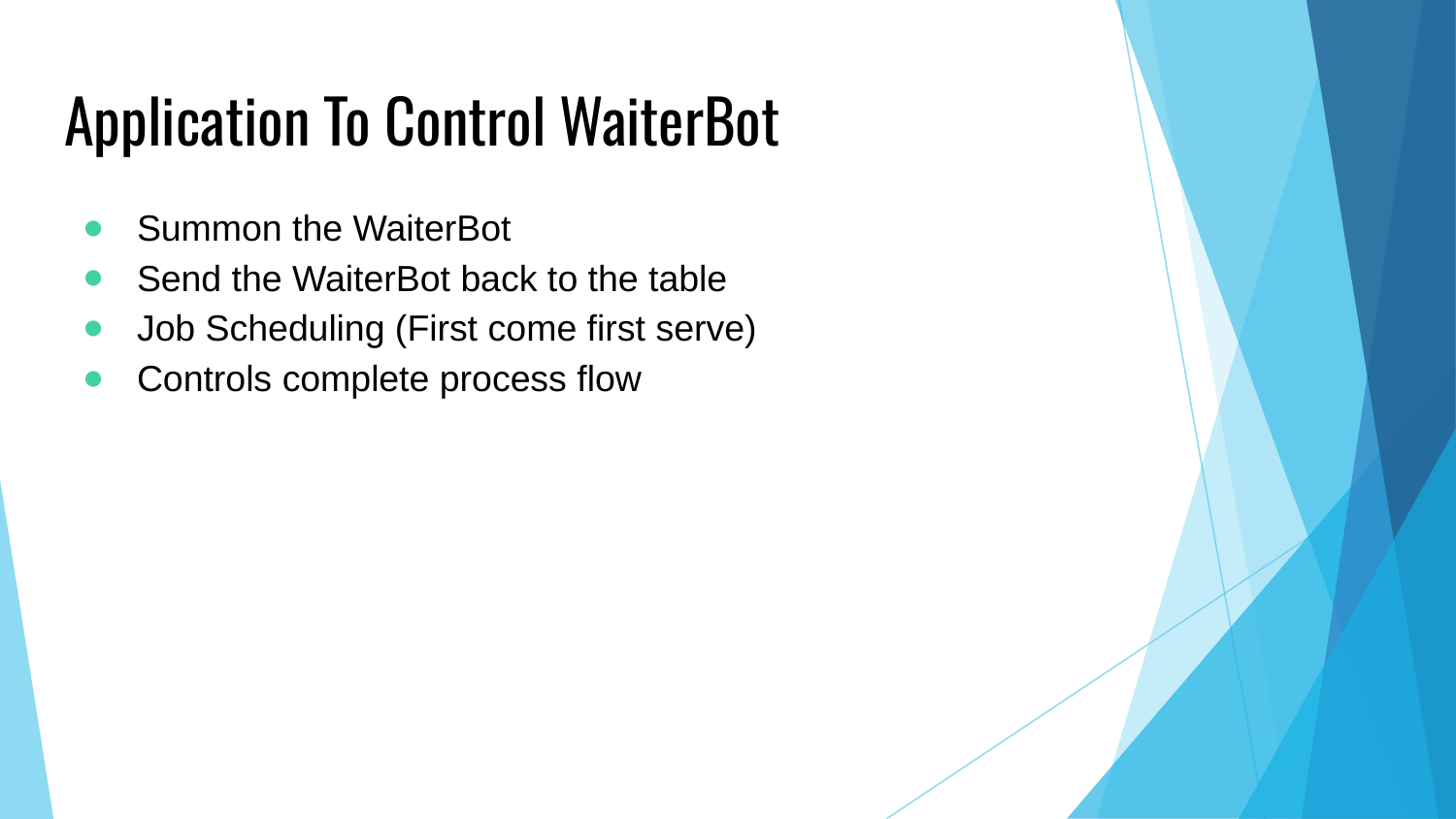

# Application To Control WaiterBot
Summon the WaiterBot
Send the WaiterBot back to the table
Job Scheduling (First come first serve)
Controls complete process flow